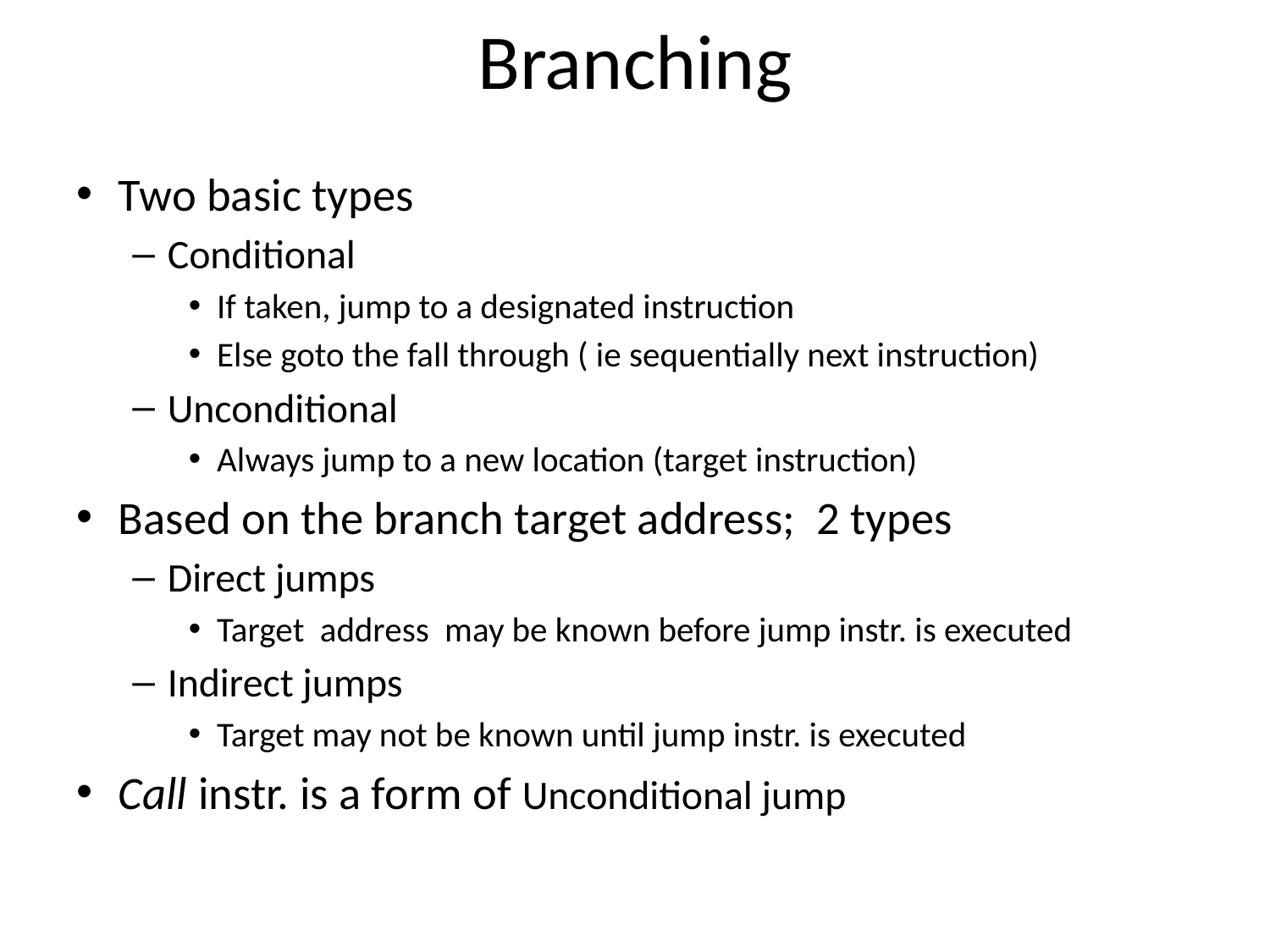

# Branching
Two basic types
Conditional
If taken, jump to a designated instruction
Else goto the fall through ( ie sequentially next instruction)
Unconditional
Always jump to a new location (target instruction)
Based on the branch target address;  2 types
Direct jumps
Target  address  may be known before jump instr. is executed
Indirect jumps
Target may not be known until jump instr. is executed
Call instr. is a form of Unconditional jump